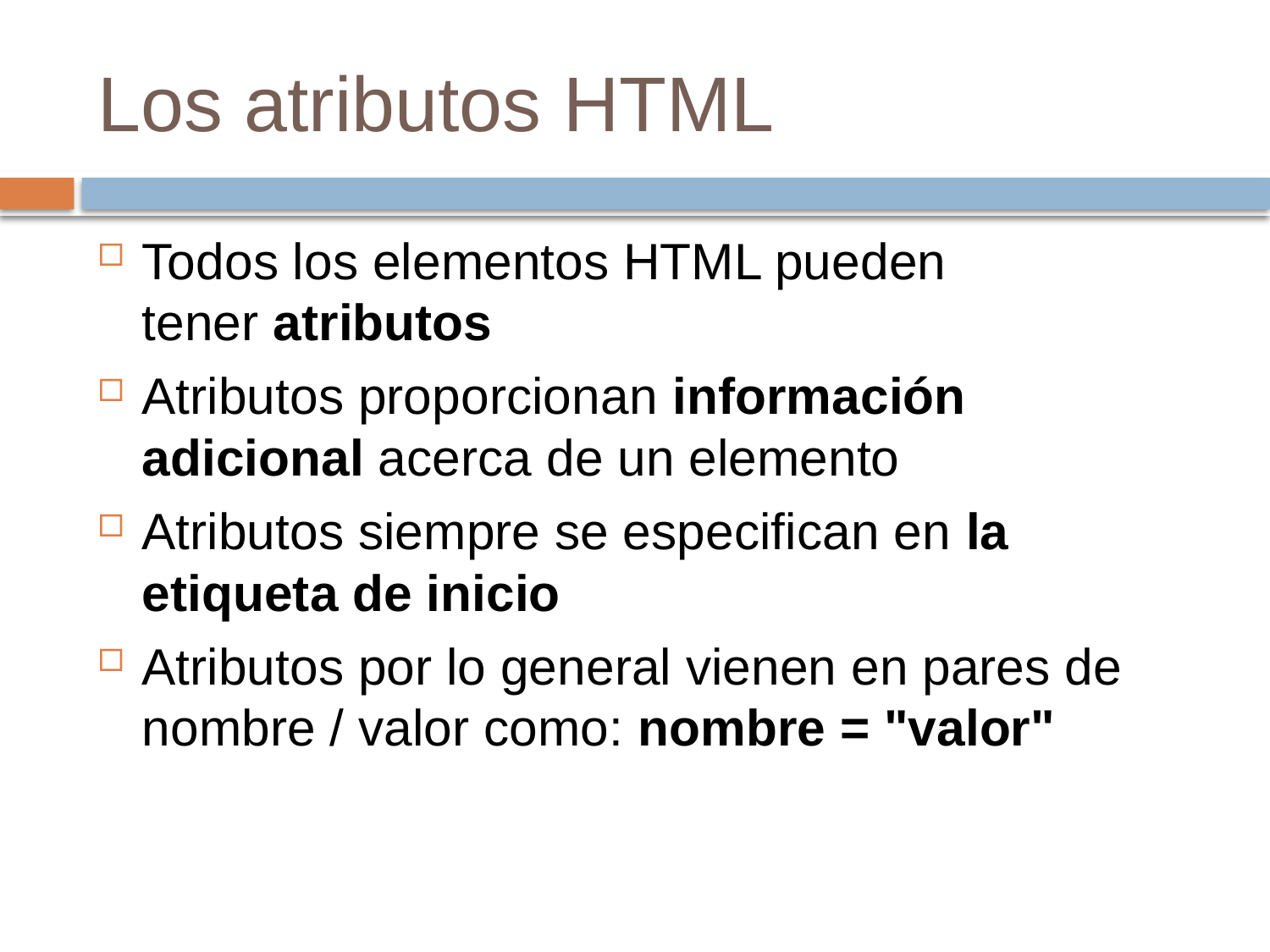

# Los atributos HTML
Todos los elementos HTML pueden tener atributos
Atributos proporcionan información adicional acerca de un elemento
Atributos siempre se especifican en la etiqueta de inicio
Atributos por lo general vienen en pares de nombre / valor como: nombre = "valor"